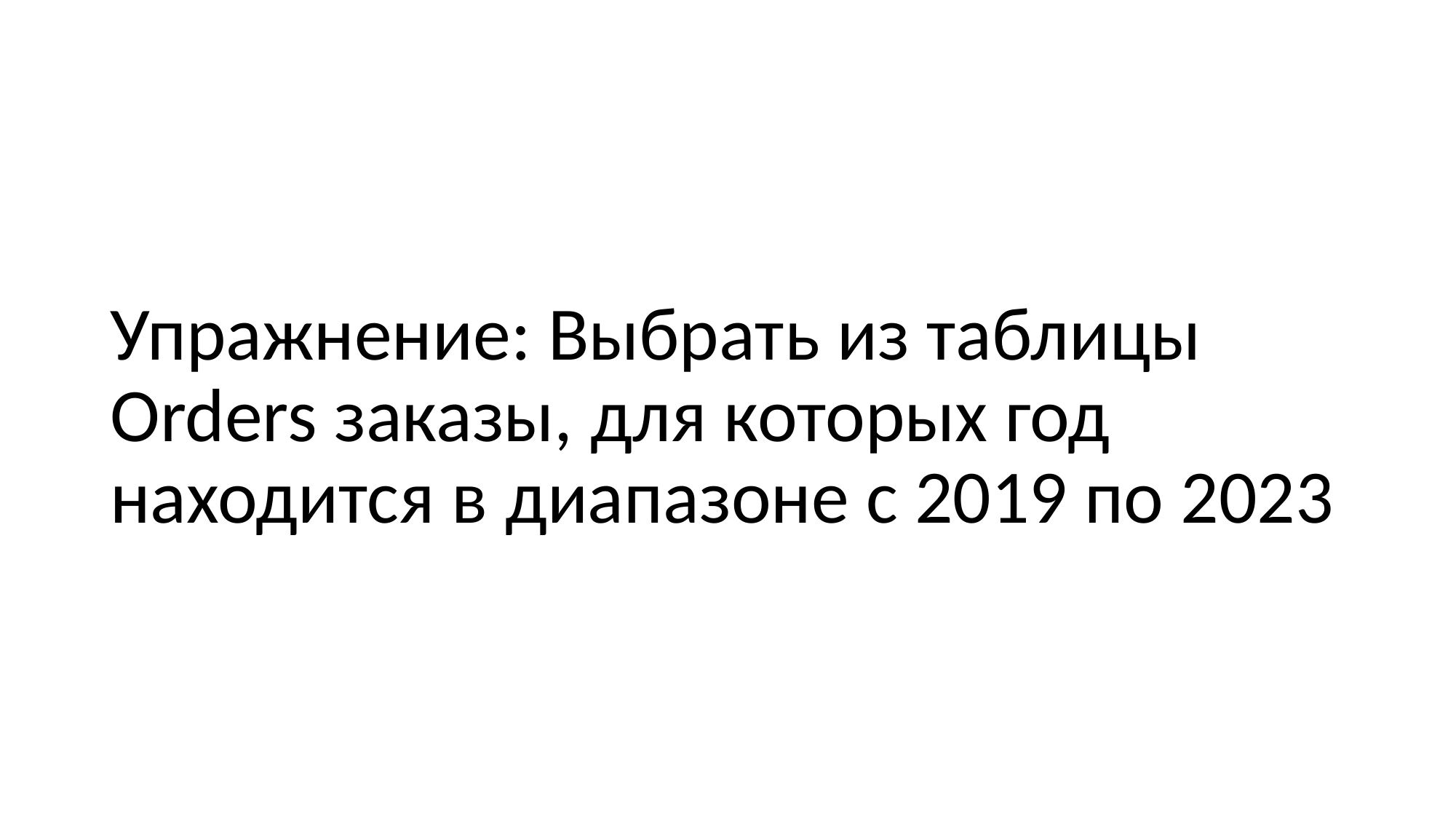

# Упражнение: Выбрать из таблицы Orders заказы, для которых год находится в диапазоне с 2019 по 2023